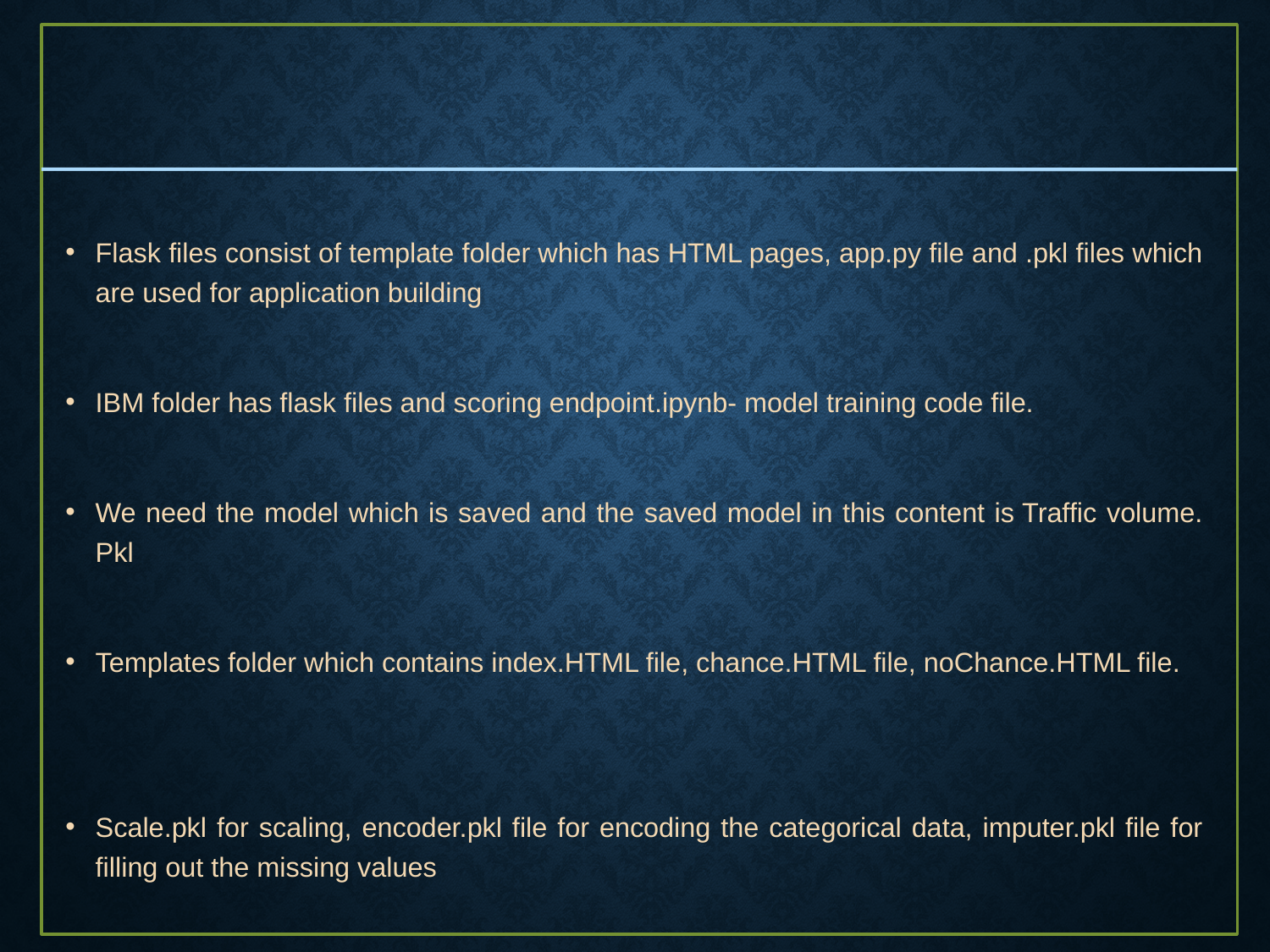

Flask files consist of template folder which has HTML pages, app.py file and .pkl files which are used for application building

IBM folder has flask files and scoring endpoint.ipynb- model training code file.

We need the model which is saved and the saved model in this content is Traffic volume. Pkl

Templates folder which contains index.HTML file, chance.HTML file, noChance.HTML file.

Scale.pkl for scaling, encoder.pkl file for encoding the categorical data, imputer.pkl file for filling out the missing values